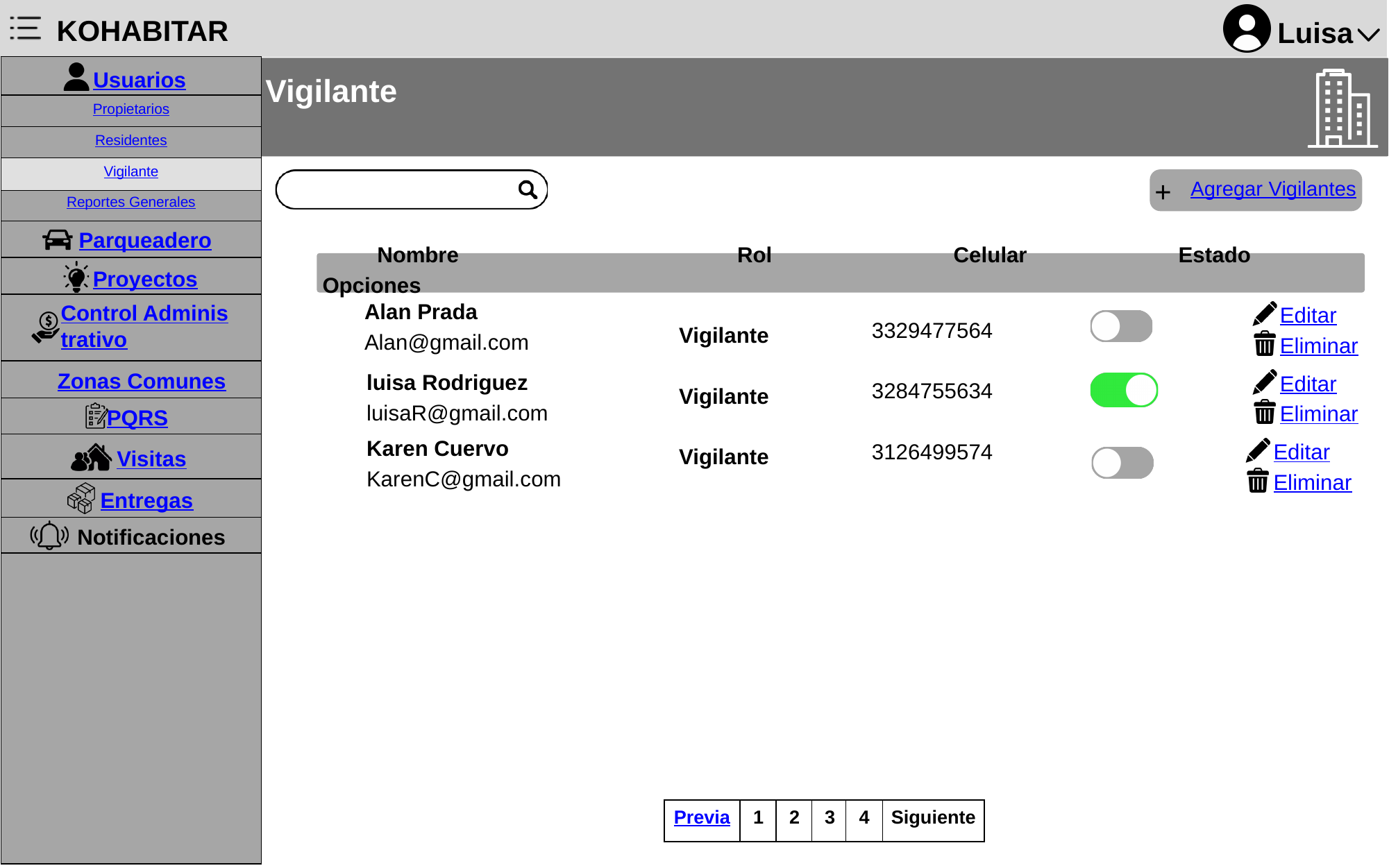

KOHABITAR
Luisa

Usuarios

Vigilante

Usuarios

Propietarios

Residentes

Vigilante
+

Agregar Vigilantes

Reportes Generales

Parqueadero

         Nombre                                              Rol                              Celular                         Estado                Opciones

Proyectos

Alan Prada Alan@gmail.com

Control Administrativo
Editar
Eliminar

3329477564

3284755634

3126499574

Vigilante

Vigilante

Vigilante

Zonas Comunes

luisa Rodriguez luisaR@gmail.com
Editar
Eliminar

PQRS

Karen Cuervo
KarenC@gmail.com

Editar
Eliminar

Visitas

Entregas

Notificaciones

Previa

1

2

3

4

Siguiente